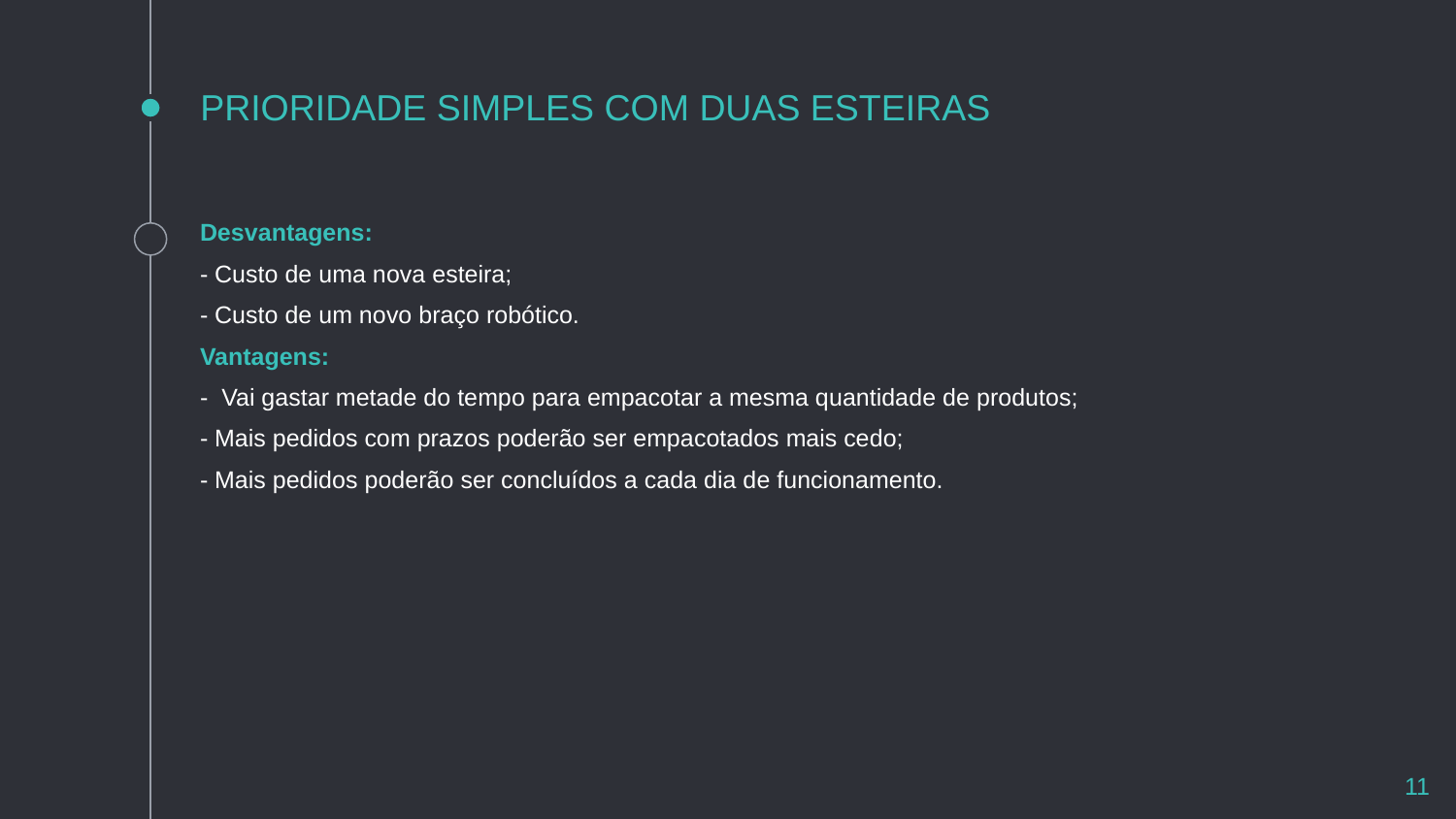

# PRIORIDADE SIMPLES COM DUAS ESTEIRAS
Desvantagens:
- Custo de uma nova esteira;
- Custo de um novo braço robótico.
Vantagens:
-  Vai gastar metade do tempo para empacotar a mesma quantidade de produtos;
- Mais pedidos com prazos poderão ser empacotados mais cedo;
- Mais pedidos poderão ser concluídos a cada dia de funcionamento.
11